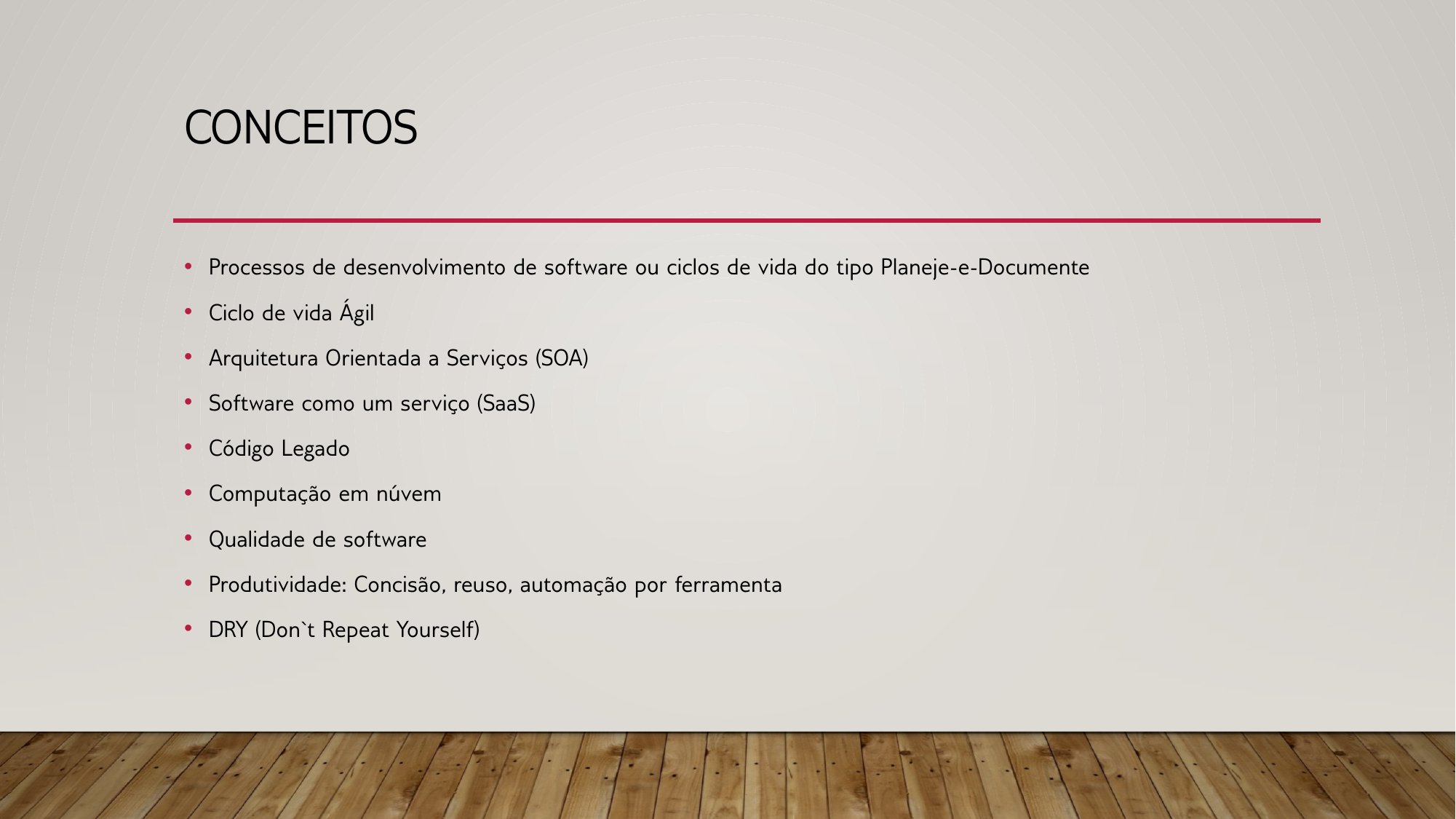

# Conceitos
Processos de desenvolvimento de software ou ciclos de vida do tipo Planeje-e-Documente
Ciclo de vida Ágil
Arquitetura Orientada a Serviços (SOA)
Software como um serviço (SaaS)
Código Legado
Computação em núvem
Qualidade de software
Produtividade: Concisão, reuso, automação por ferramenta
DRY (Don`t Repeat Yourself)